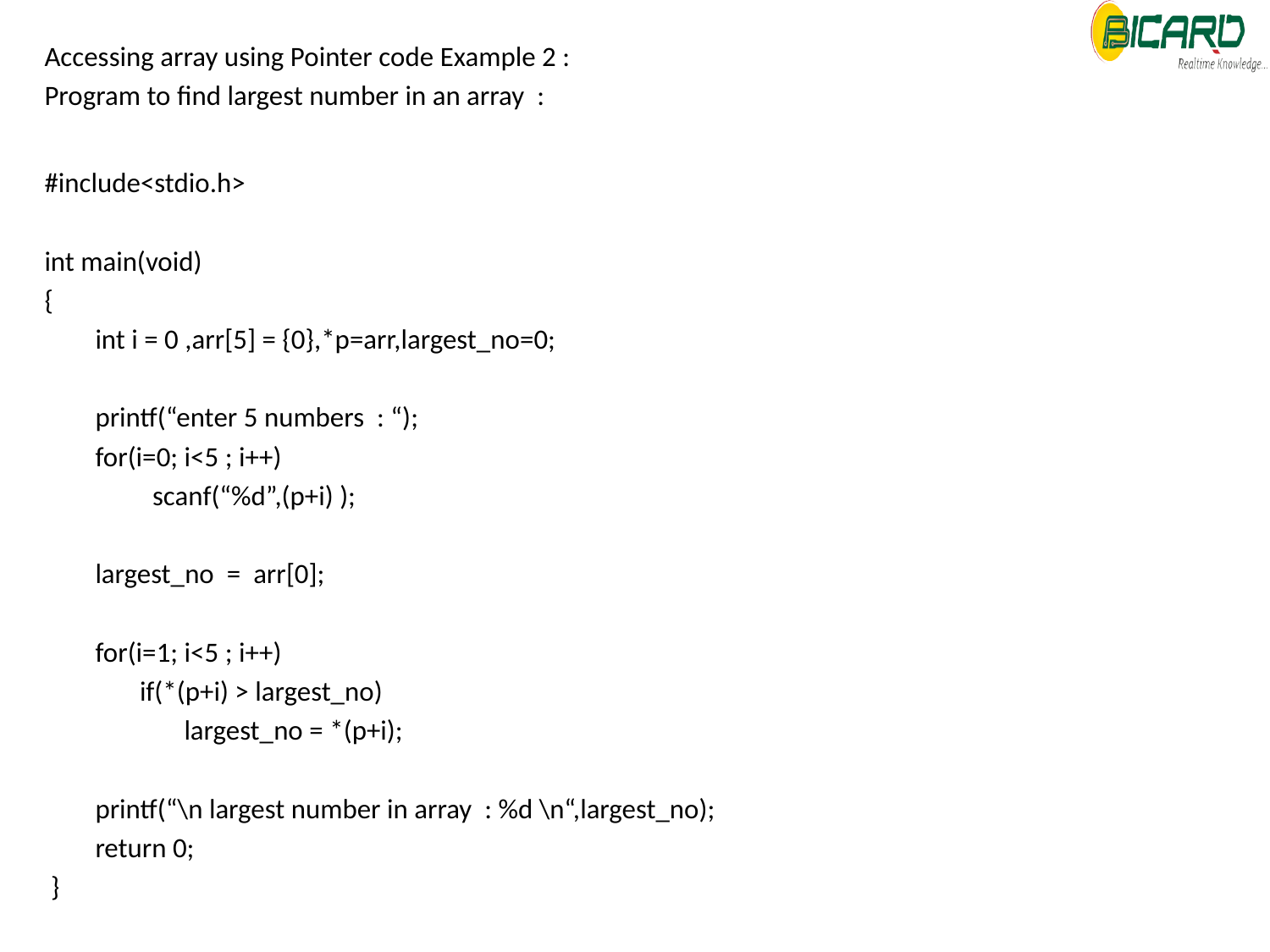

Accessing array using Pointer code Example 2 :
Program to find largest number in an array  :

#include<stdio.h>

int main(void)
{
        int i = 0 ,arr[5] = {0},*p=arr,largest_no=0;

        printf(“enter 5 numbers  : “);
        for(i=0; i<5 ; i++)
                 scanf(“%d”,(p+i) );

        largest_no  =  arr[0];

        for(i=1; i<5 ; i++)
               if(*(p+i) > largest_no)
                      largest_no = *(p+i);

        printf(“\n largest number in array  : %d \n“,largest_no);
        return 0;
 }